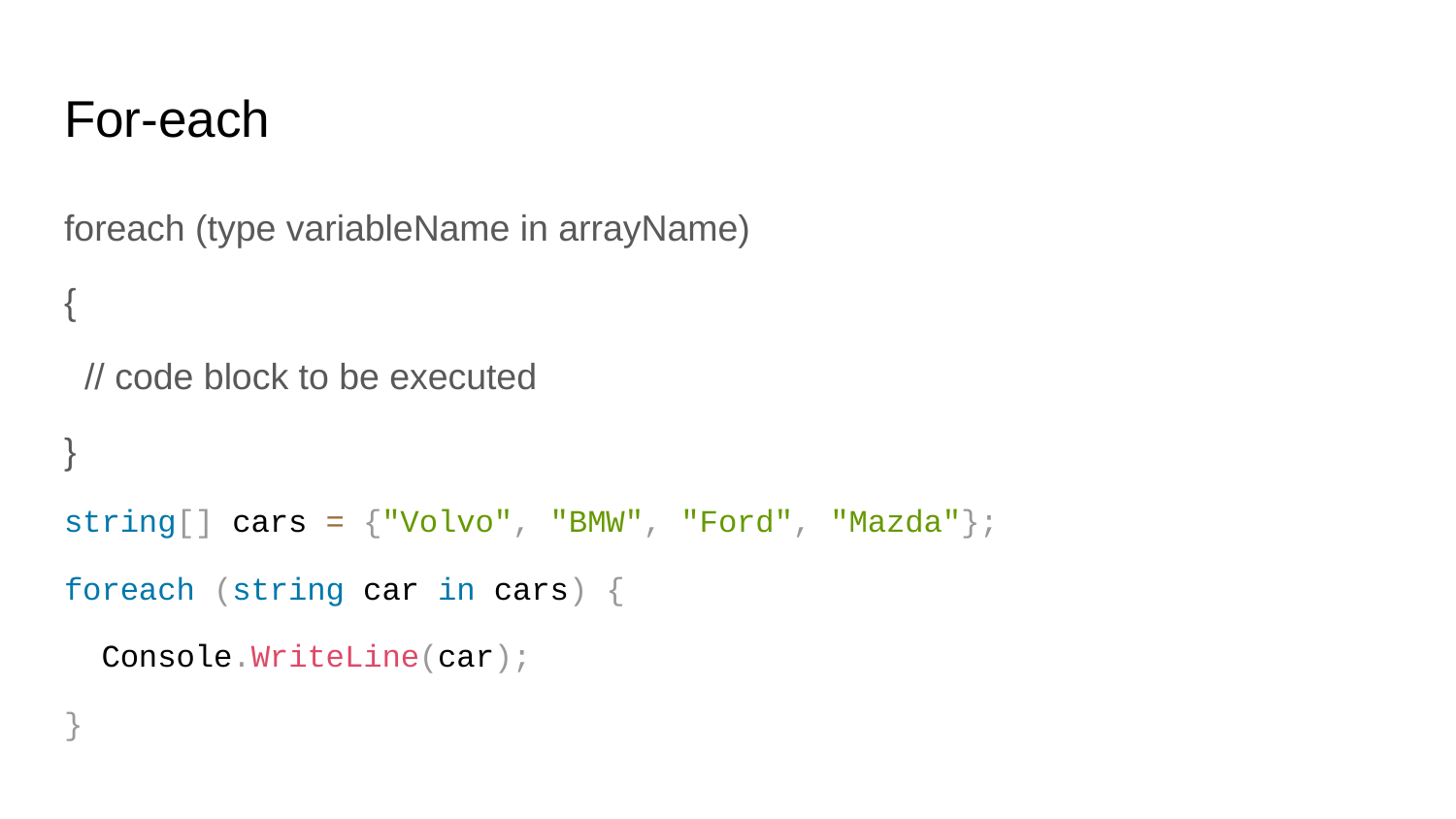

# For-each
foreach (type variableName in arrayName)
{
  // code block to be executed
}
string[] cars = {"Volvo", "BMW", "Ford", "Mazda"};
foreach (string car in cars) {
  Console.WriteLine(car);
}